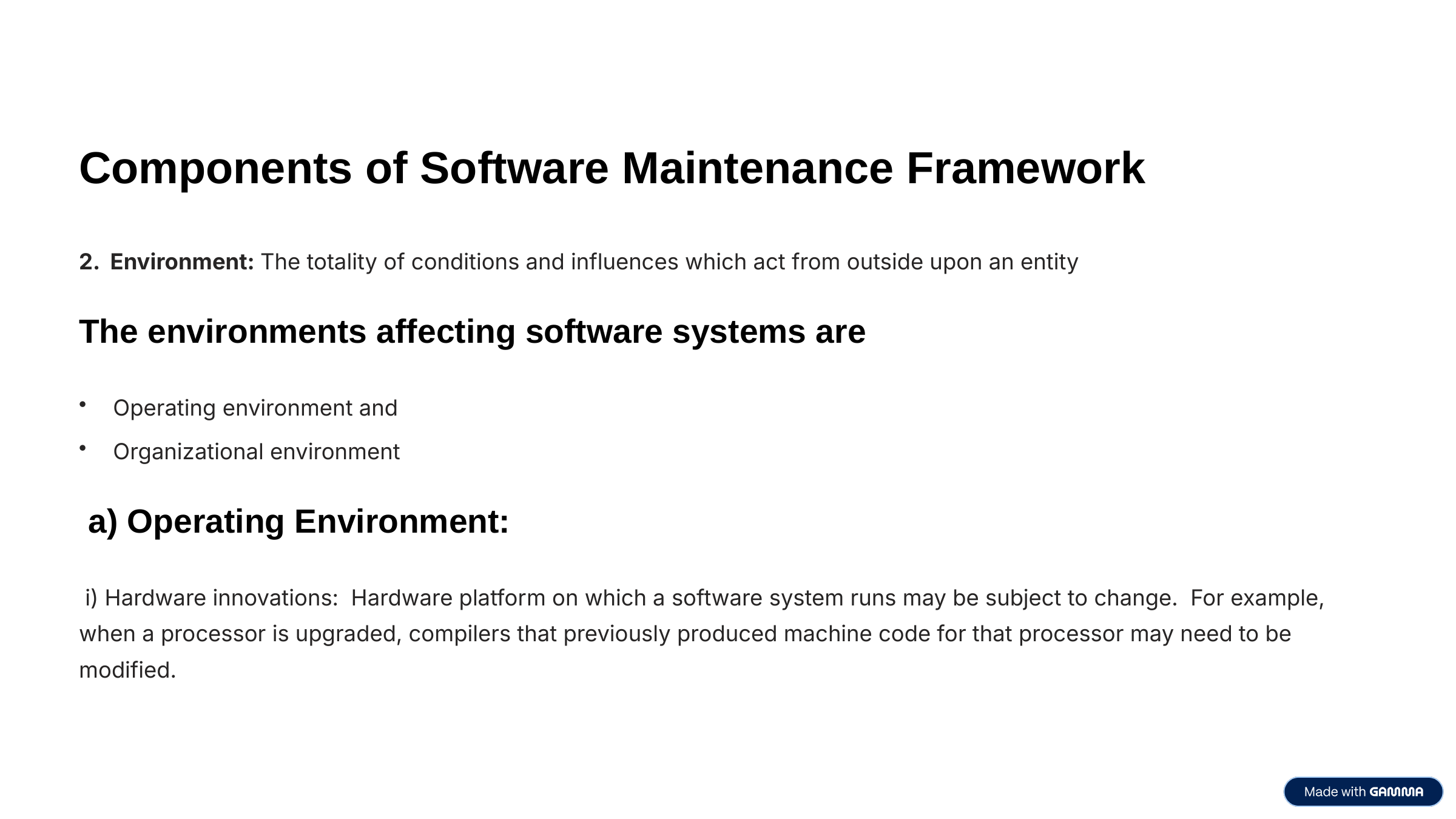

Components of Software Maintenance Framework
2.  Environment: The totality of conditions and influences which act from outside upon an entity
The environments affecting software systems are
Operating environment and
Organizational environment
 a) Operating Environment:
 i) Hardware innovations:  Hardware platform on which a software system runs may be subject to change.  For example, when a processor is upgraded, compilers that previously produced machine code for that processor may need to be modified.